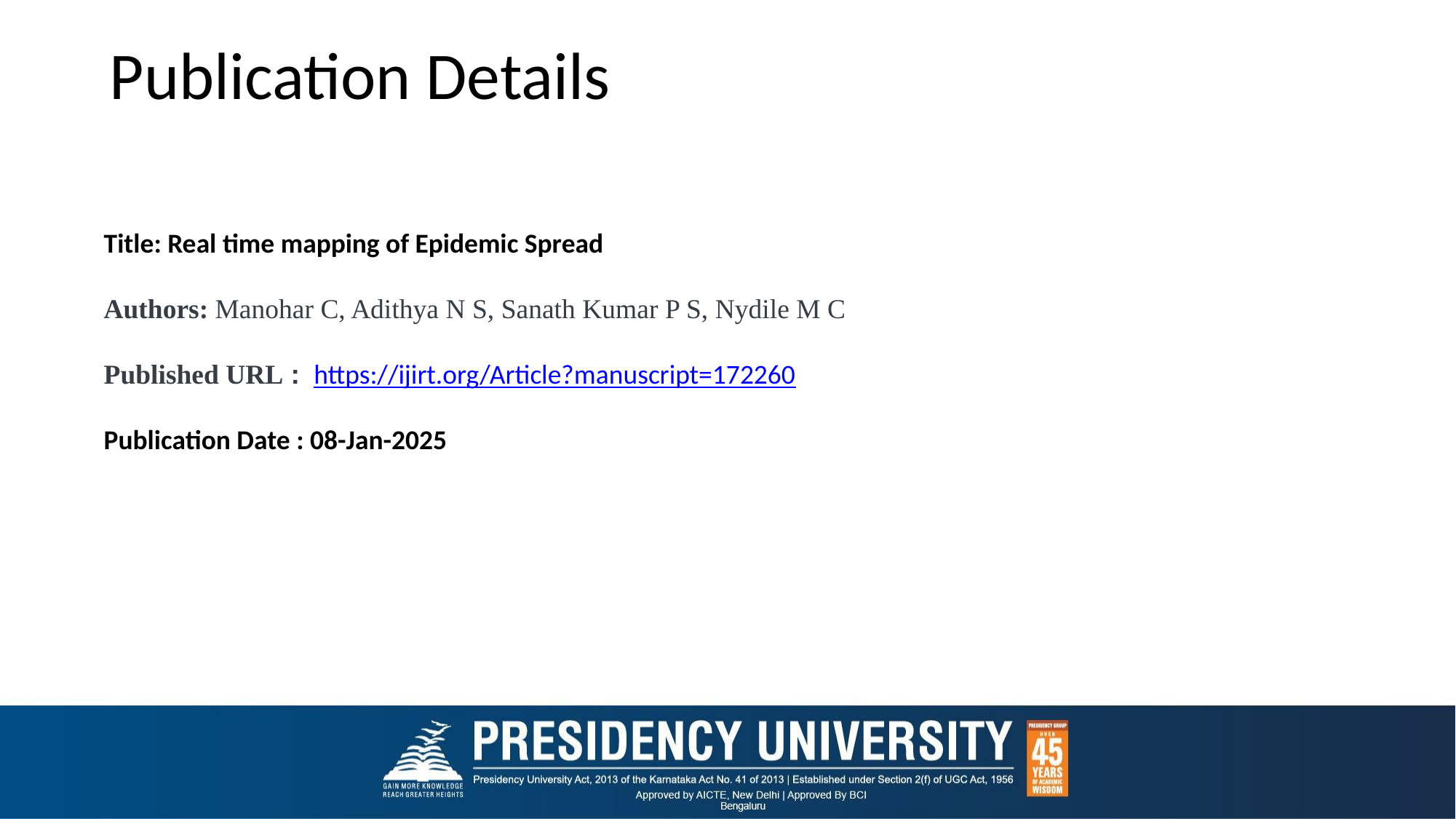

# Publication Details

Title: Real time mapping of Epidemic Spread

Authors: Manohar C, Adithya N S, Sanath Kumar P S, Nydile M C

Published URL :  https://ijirt.org/Article?manuscript=172260

Publication Date : 08-Jan-2025